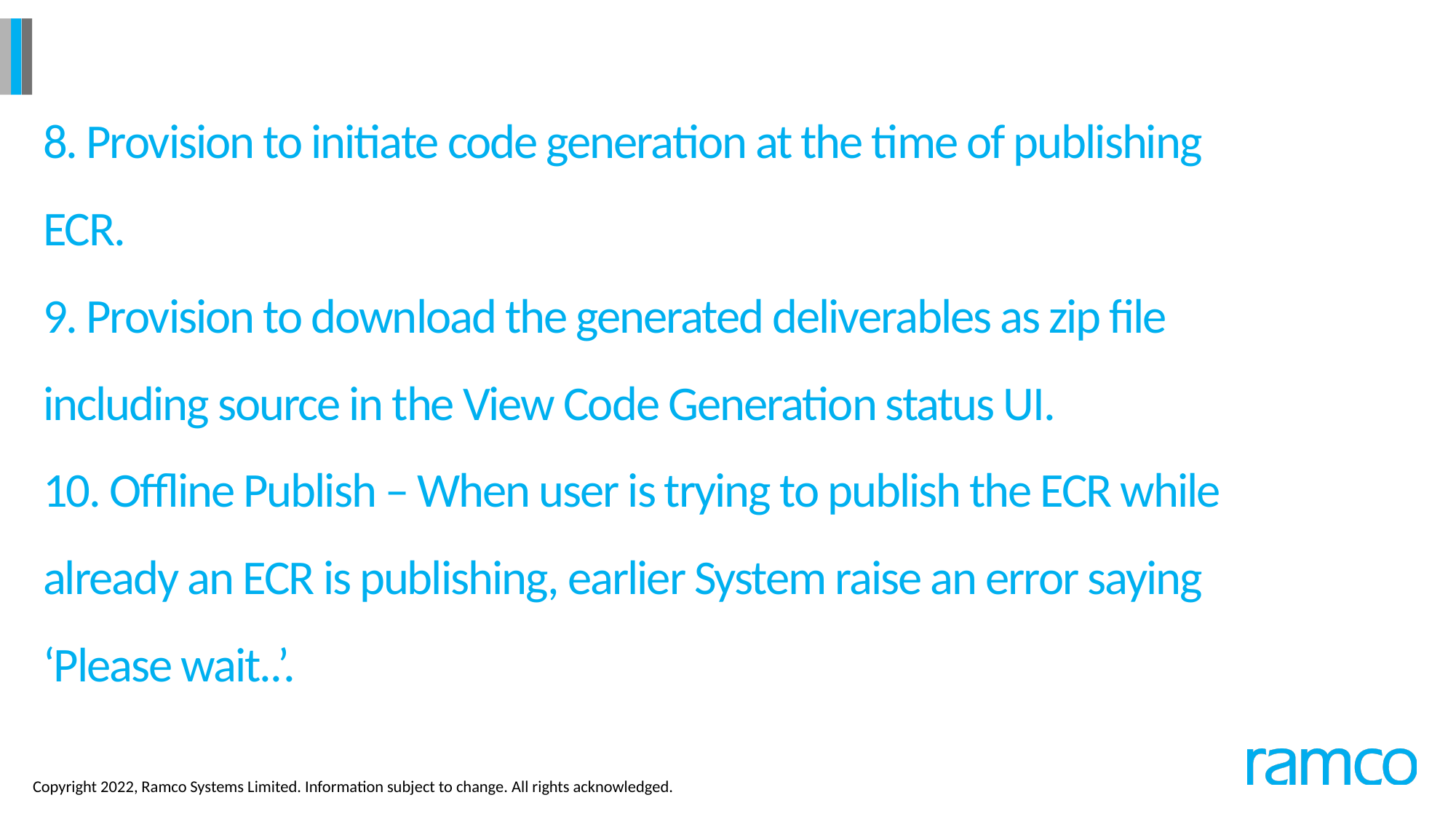

# 8. Provision to initiate code generation at the time of publishing ECR. 9. Provision to download the generated deliverables as zip file  including source in the View Code Generation status UI. 10. Offline Publish – When user is trying to publish the ECR while already an ECR is publishing, earlier System raise an error saying ‘Please wait..’.